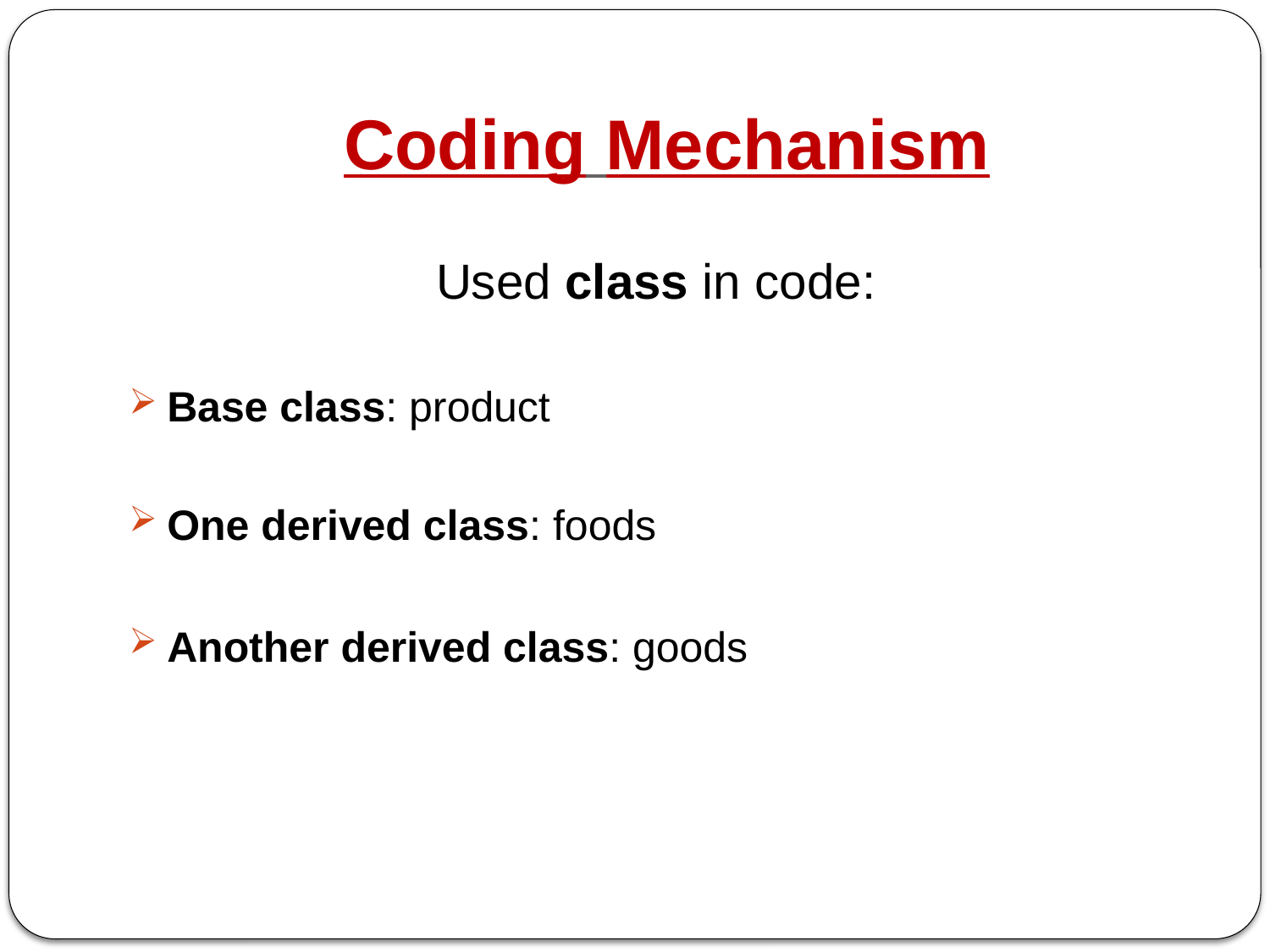

# Coding Mechanism
Used class in code:

Base class: product

One derived class: foods

Another derived class: goods